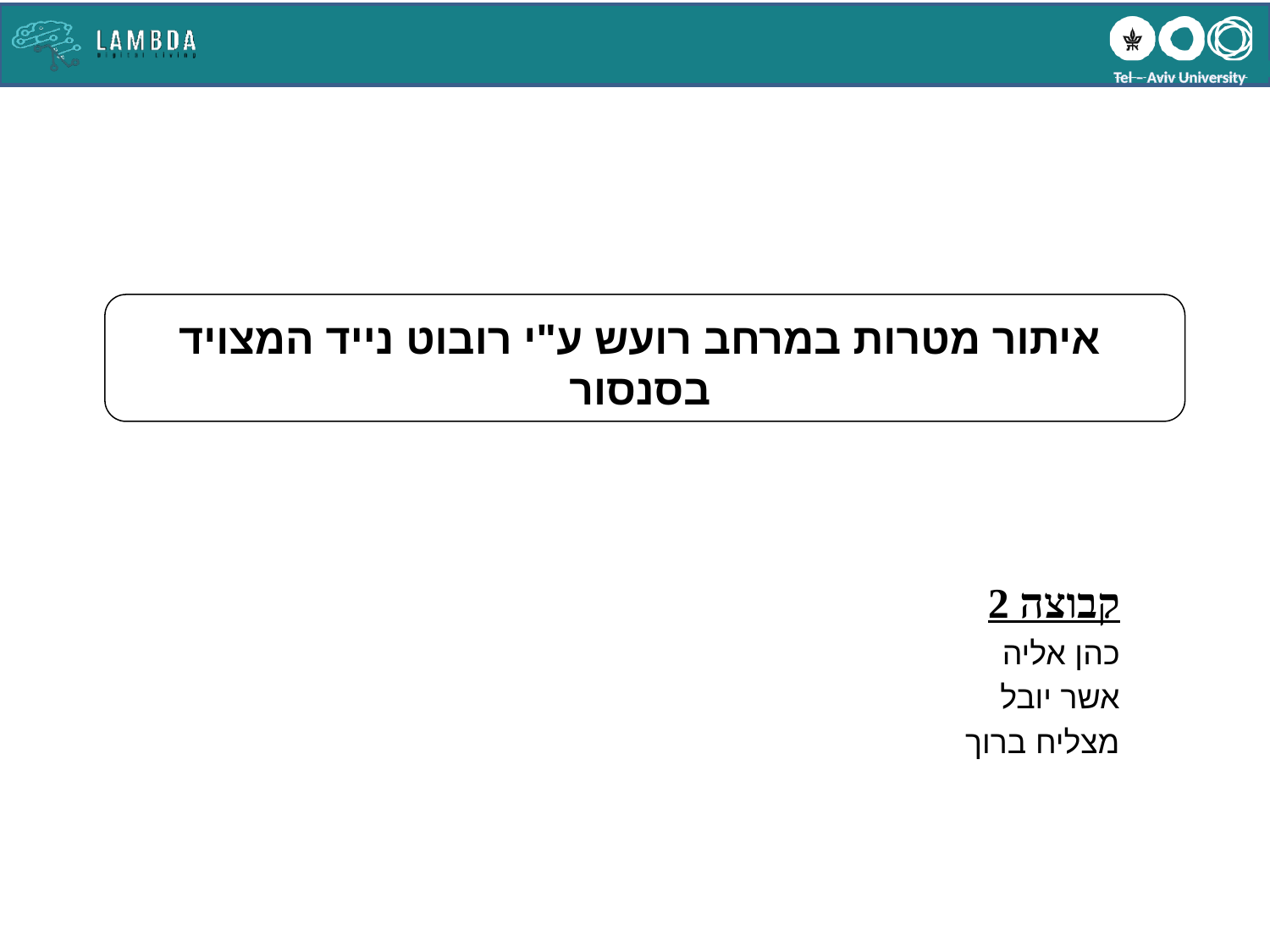

איתור מטרות במרחב רועש ע"י רובוט נייד המצויד בסנסור

קבוצה 2
 כהן אליה
 אשר יובל
 מצליח ברוך